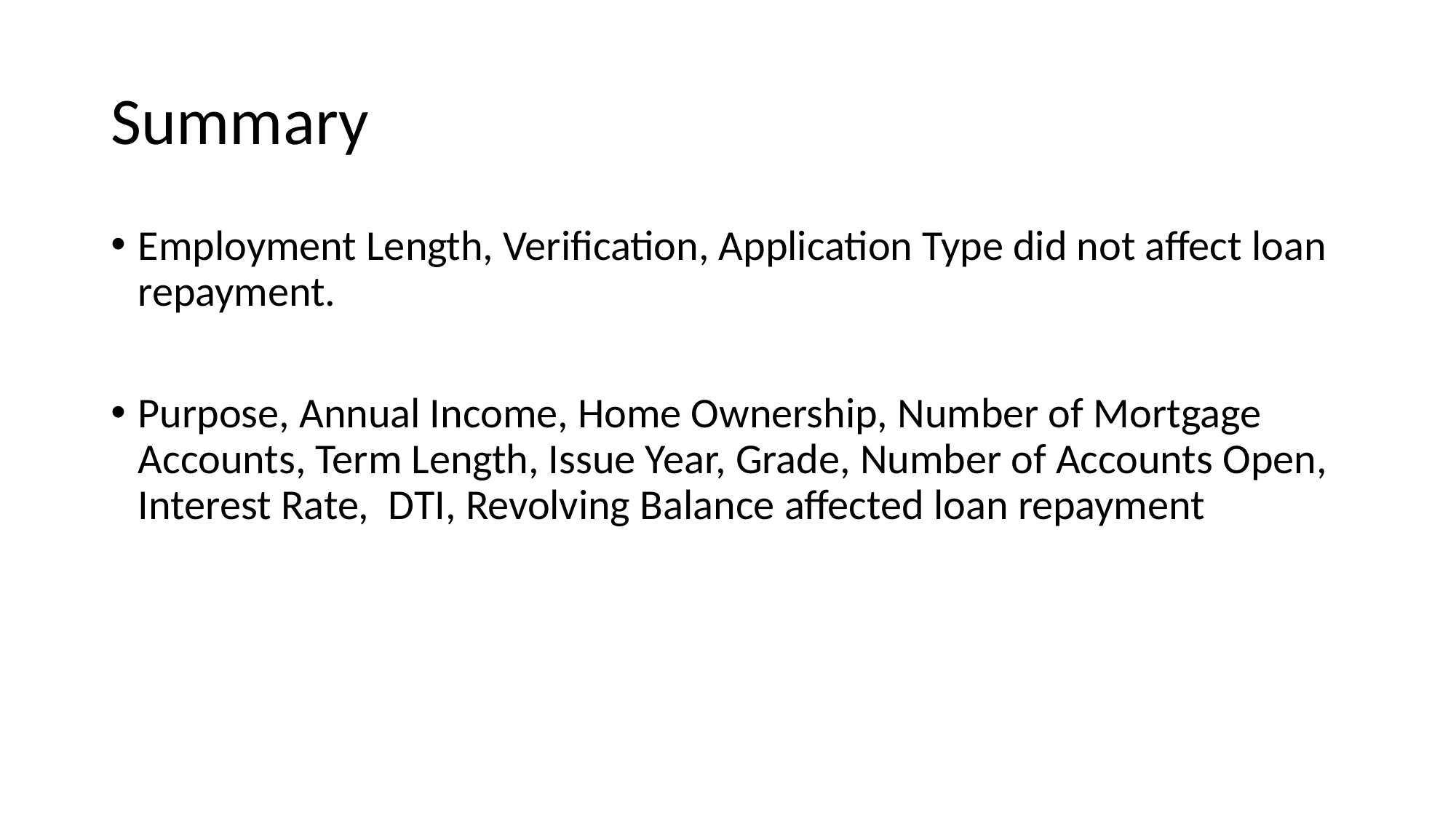

# Summary
Employment Length, Verification, Application Type did not affect loan repayment.

Purpose, Annual Income, Home Ownership, Number of Mortgage Accounts, Term Length, Issue Year, Grade, Number of Accounts Open, Interest Rate,  DTI, Revolving Balance affected loan repayment